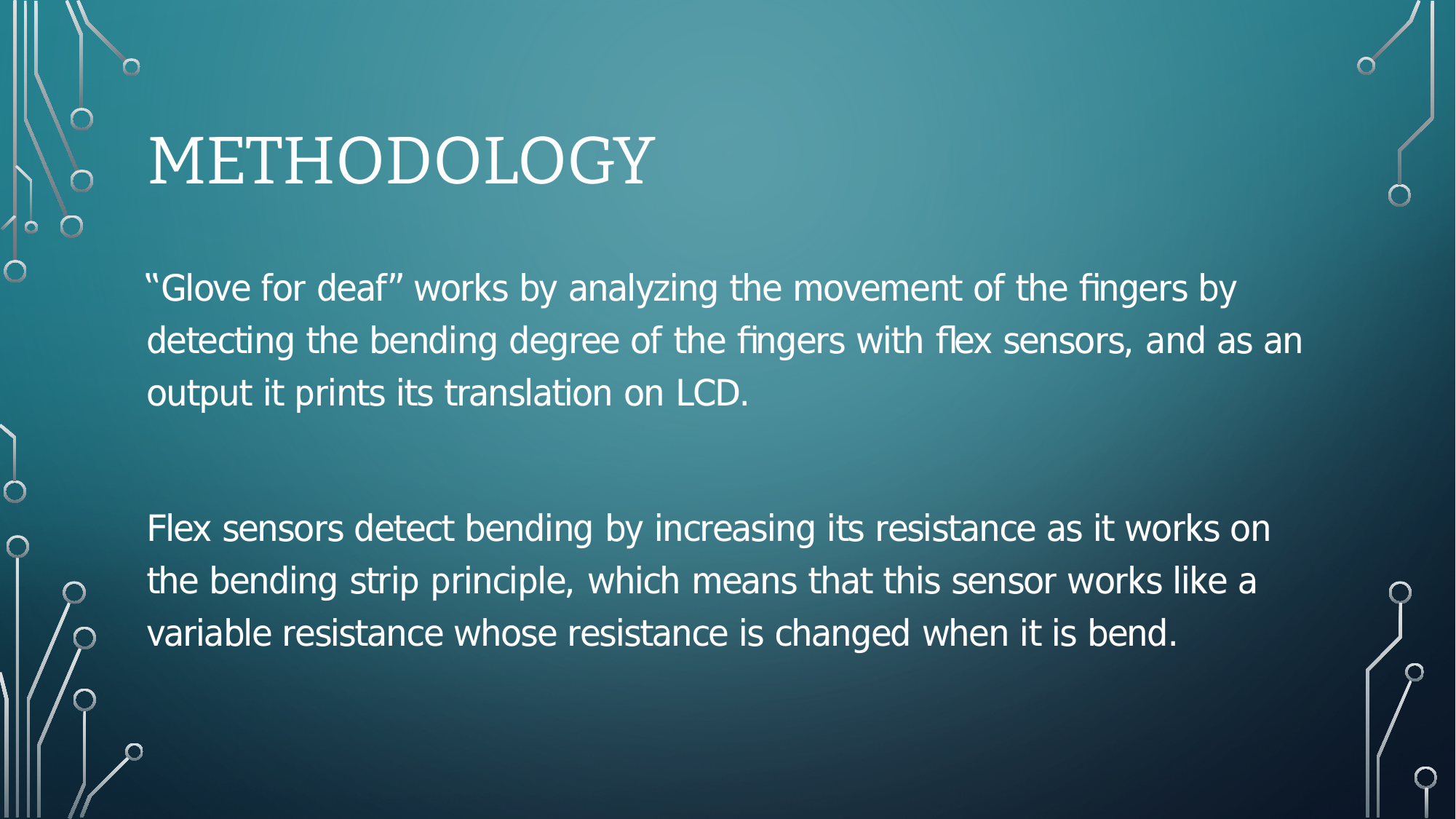

# METHODOLOGY
“Glove for deaf” works by analyzing the movement of the fingers by detecting the bending degree of the fingers with flex sensors, and as an output it prints its translation on LCD.

Flex sensors detect bending by increasing its resistance as it works on the bending strip principle, which means that this sensor works like a variable resistance whose resistance is changed when it is bend.